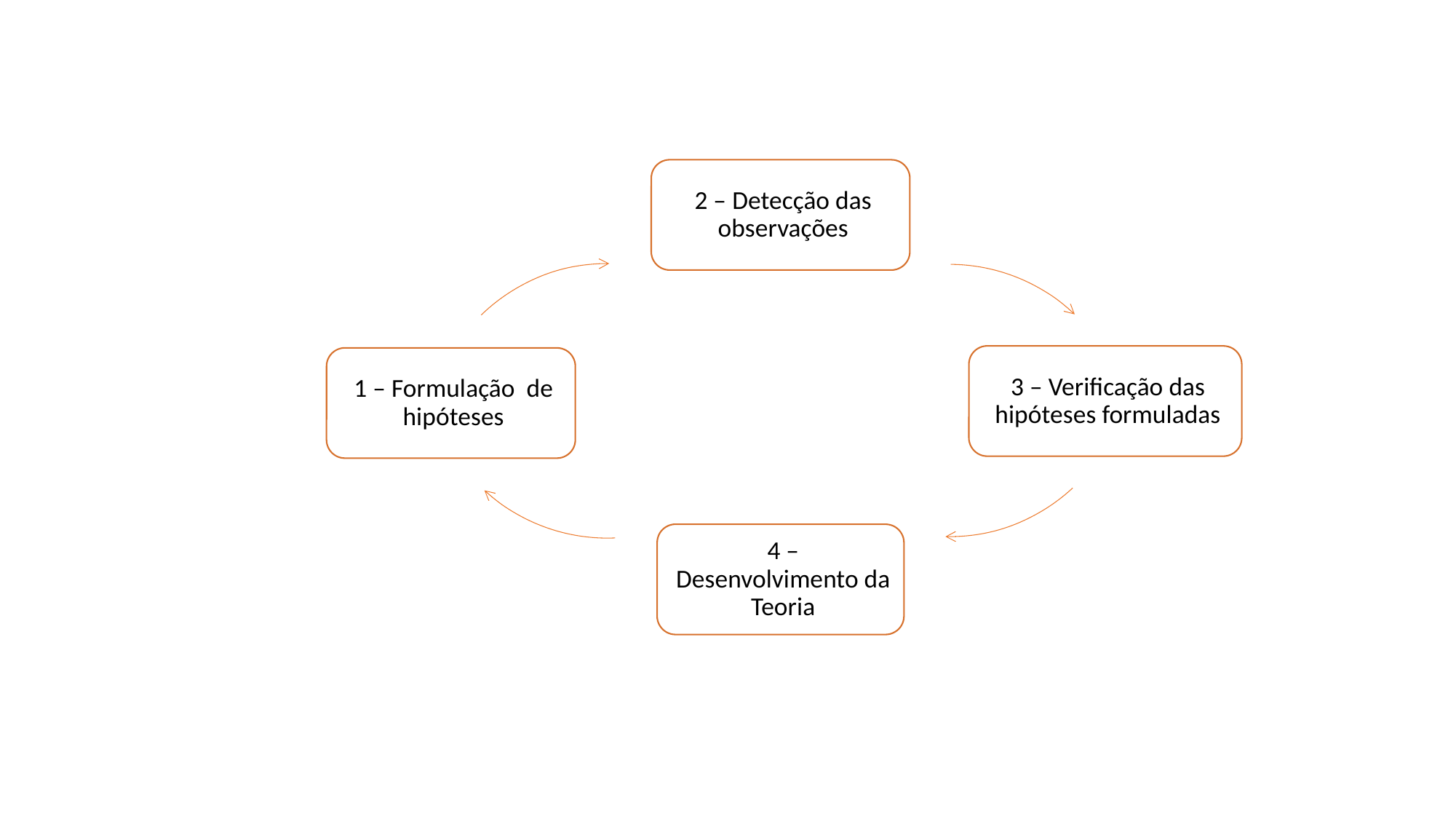

2 – Detecção das observações
3 – Verificação das hipóteses formuladas
4 – Desenvolvimento da Teoria
1 – Formulação  de hipóteses